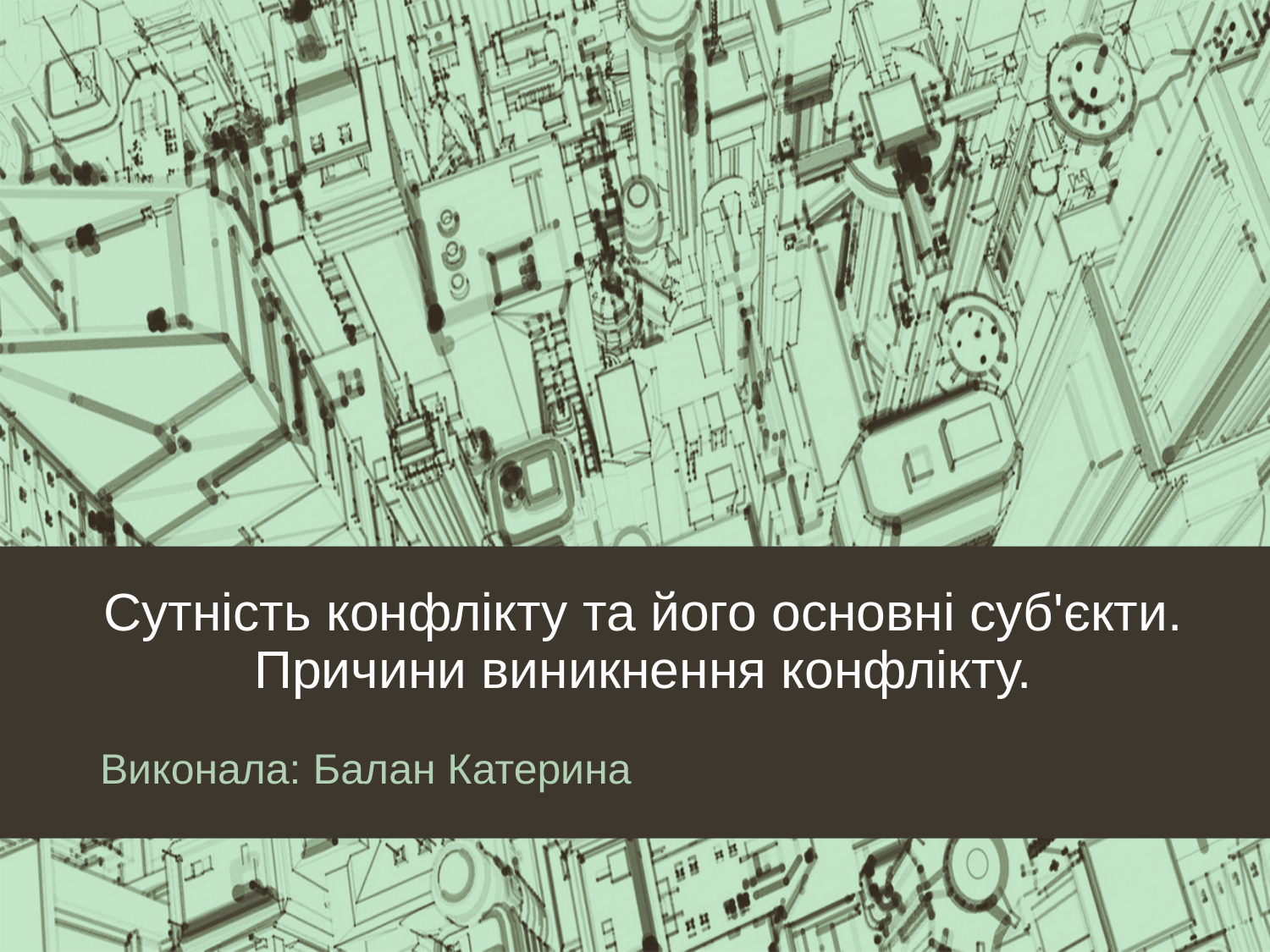

# Сутність конфлікту та його основні суб'єкти. Причини виникнення конфлікту.
Виконала: Балан Катерина